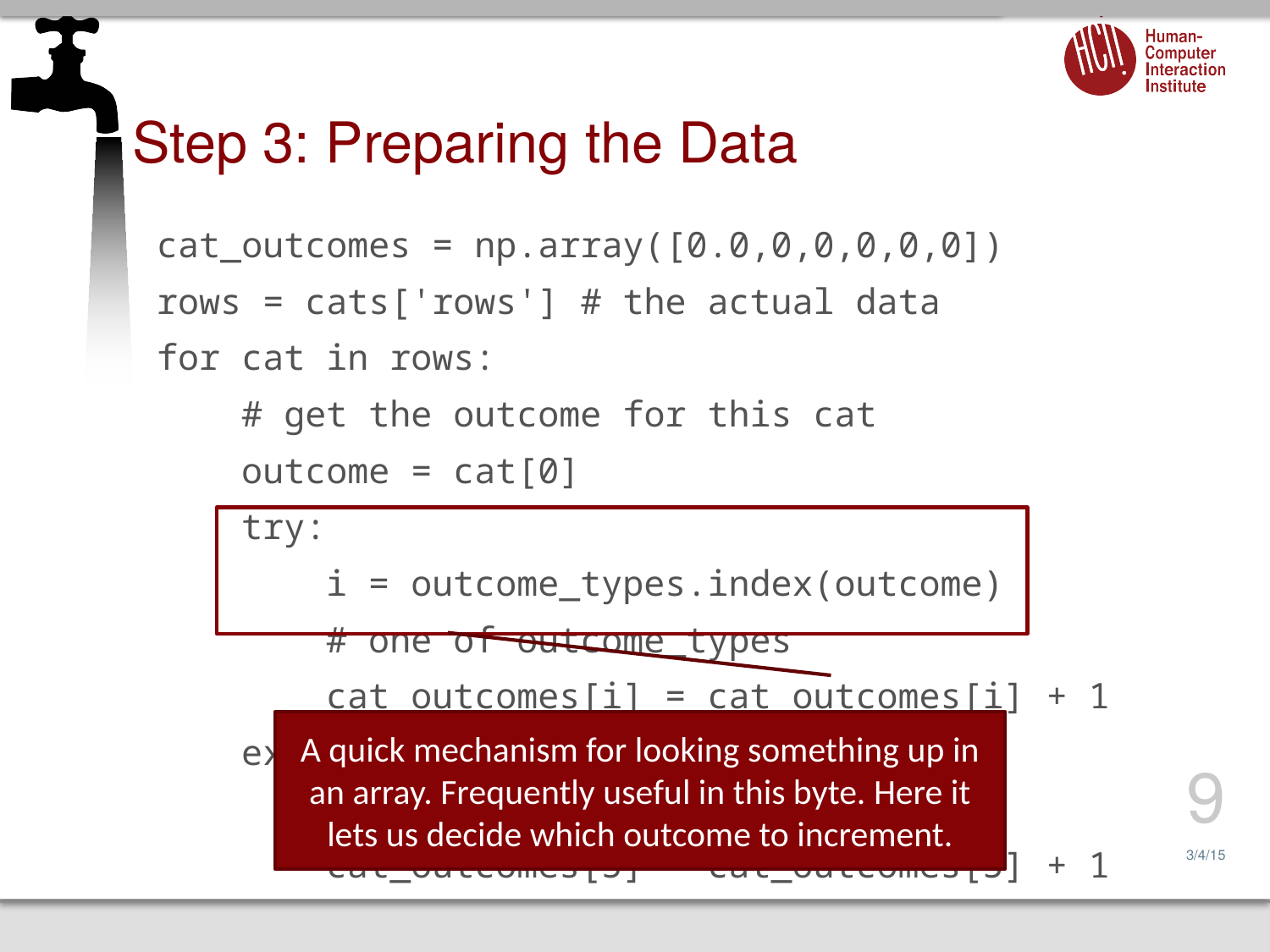

# Step 3: Preparing the Data
cat_outcomes = np.array([0.0,0,0,0,0,0])
rows = cats['rows'] # the actual data
for cat in rows:
    # get the outcome for this cat
    outcome = cat[0]
    try:
        i = outcome_types.index(outcome)
        # one of outcome_types
        cat_outcomes[i] = cat_outcomes[i] + 1
    except ValueError:
        # everything else
        cat_outcomes[5] = cat_outcomes[5] + 1

A quick mechanism for looking something up in an array. Frequently useful in this byte. Here it lets us decide which outcome to increment.
9
3/4/15